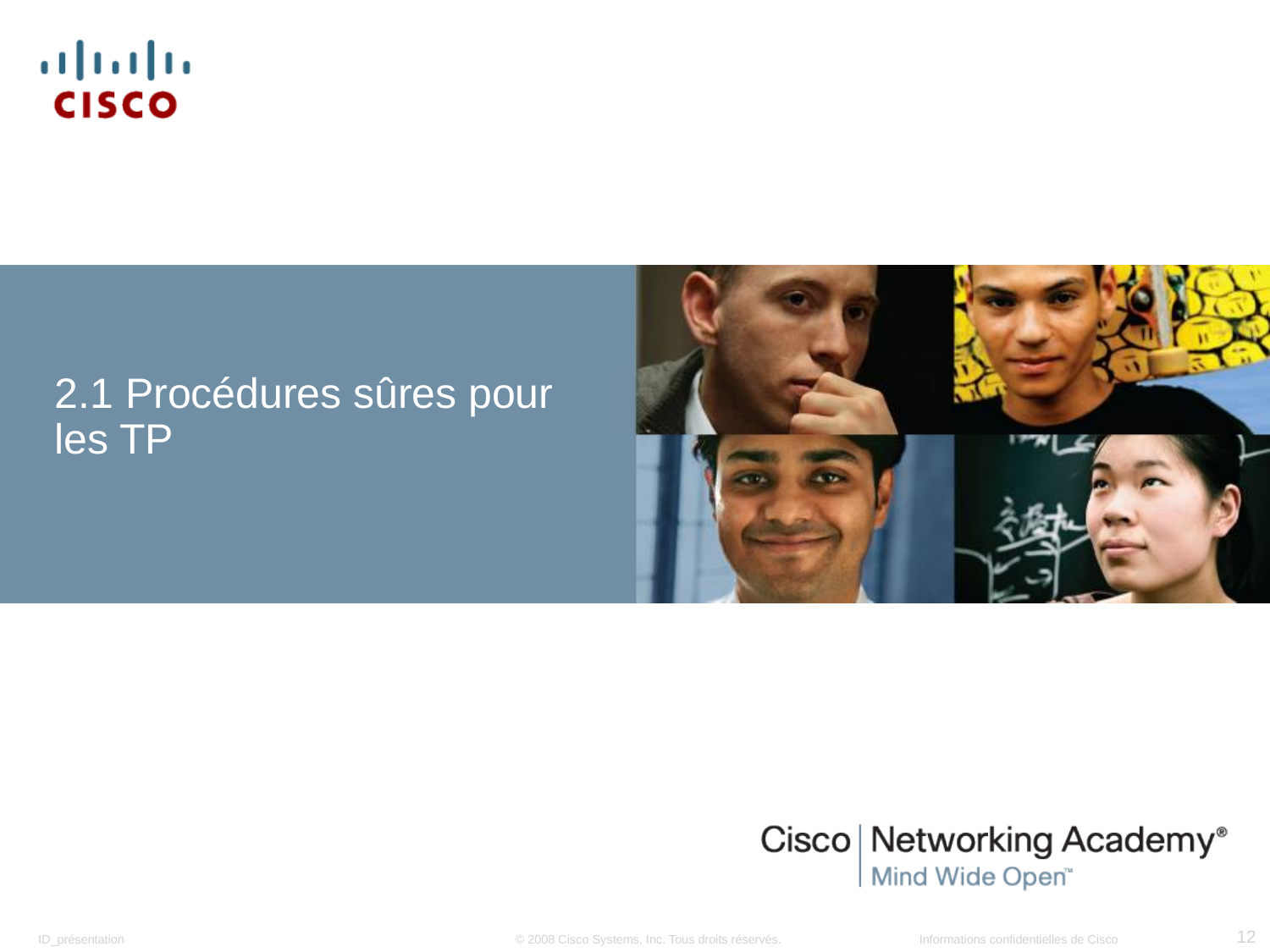

# 2.1 Procédures sûres pour les TP